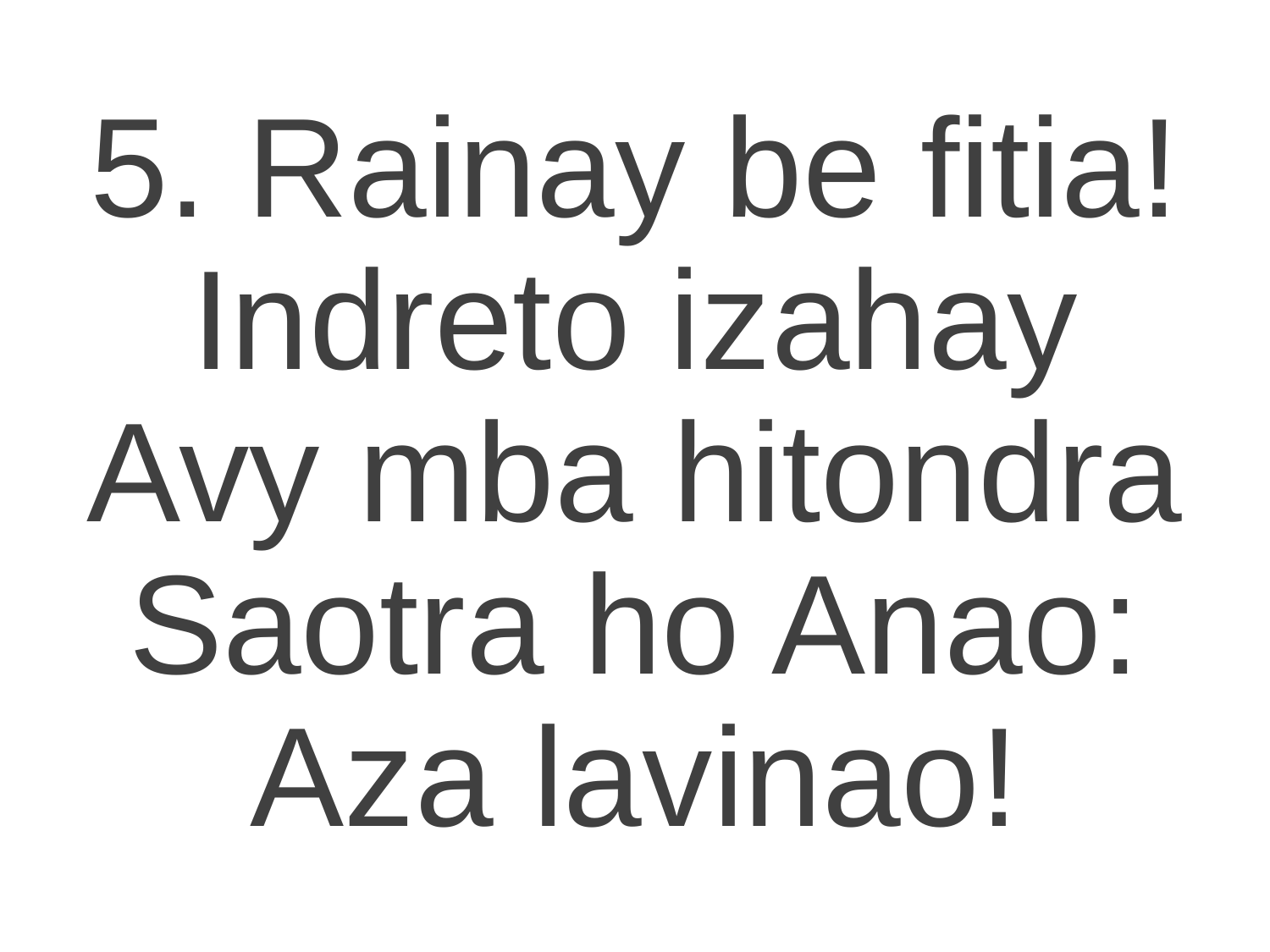

5. Rainay be fitia!
Indreto izahay
Avy mba hitondra
Saotra ho Anao:
Aza lavinao!